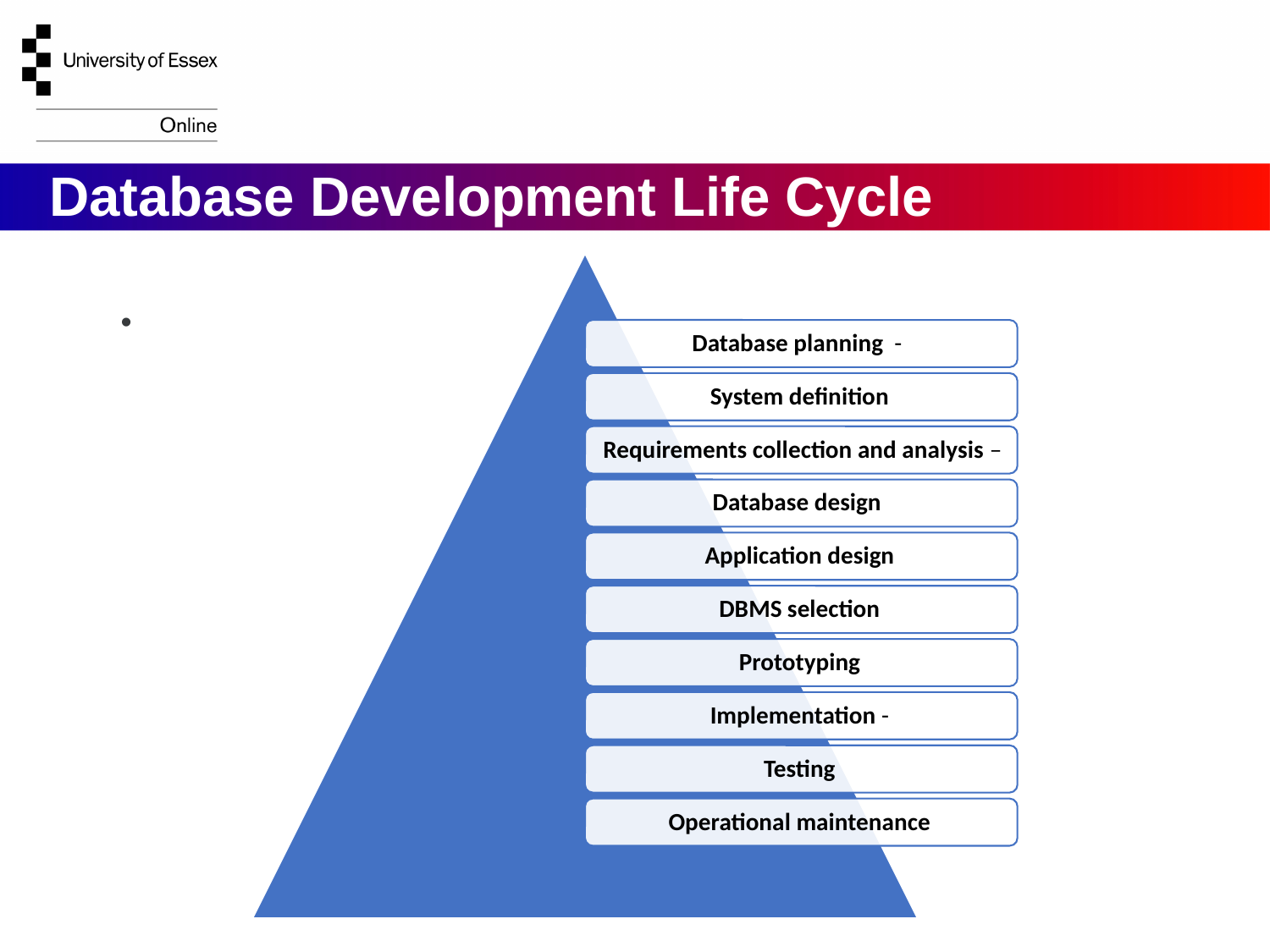

# Database Development Life Cycle
Database planning  -
System definition
Requirements collection and analysis –
Database design
Application design
DBMS selection
Prototyping
Implementation -
Testing
Operational maintenance